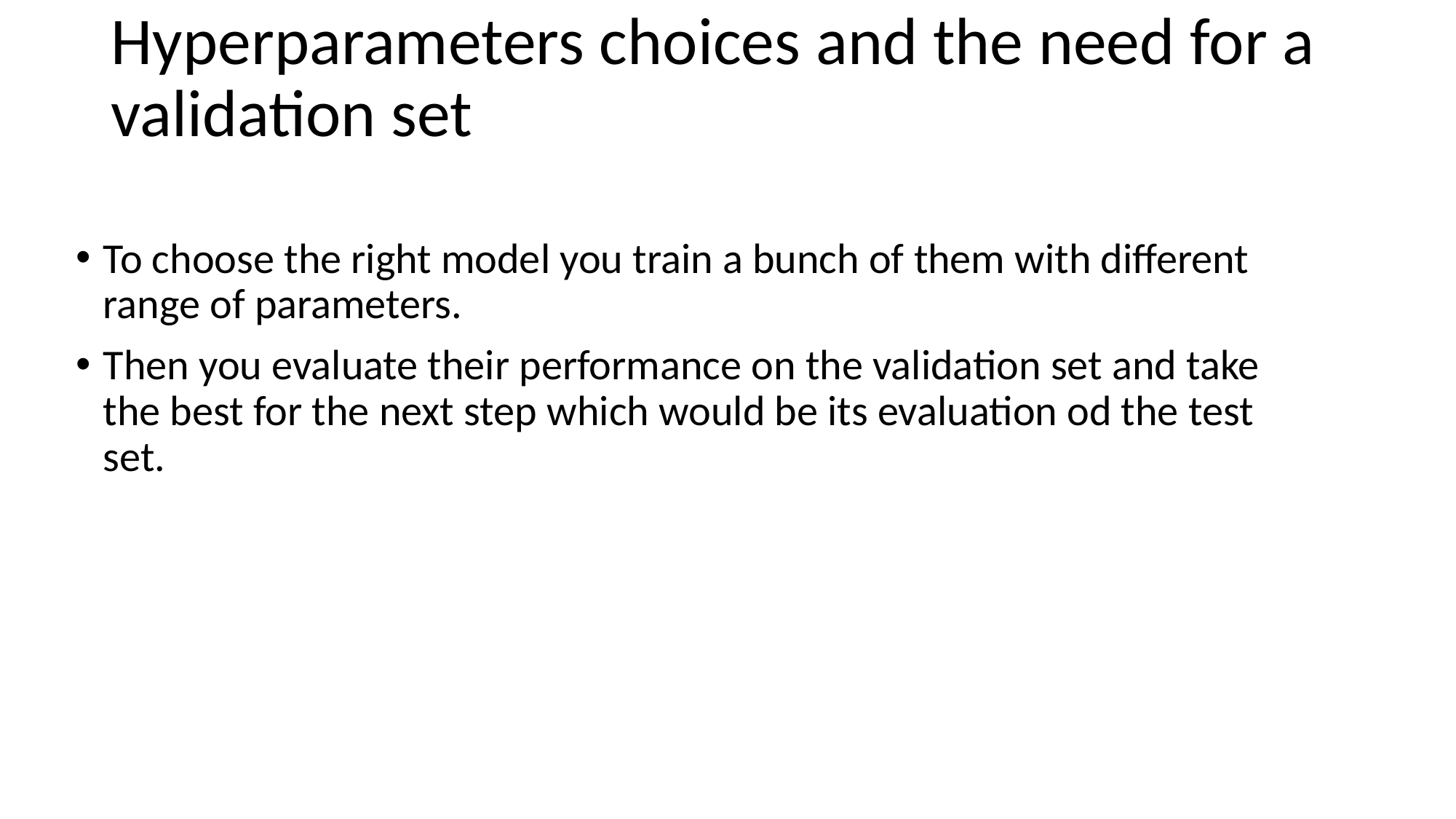

# Hyperparameters choices and the need for a validation set
To choose the right model you train a bunch of them with different range of parameters.
Then you evaluate their performance on the validation set and take the best for the next step which would be its evaluation od the test set.